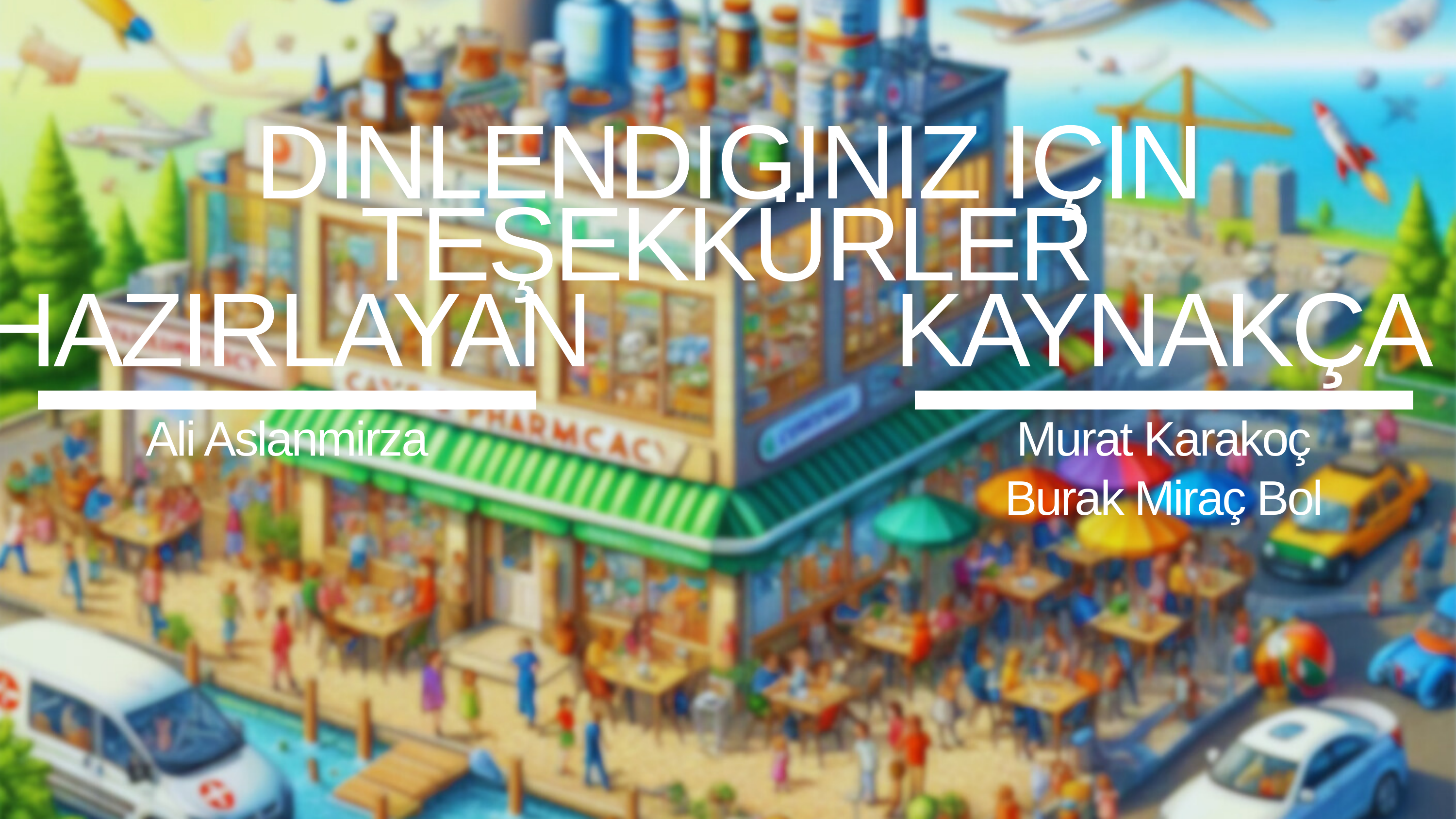

DINLENDIGINIZ IÇIN TEŞEKKÜRLER
HAZIRLAYAN
KAYNAKÇA

Ali Aslanmirza
Murat Karakoç
Burak Miraç Bol